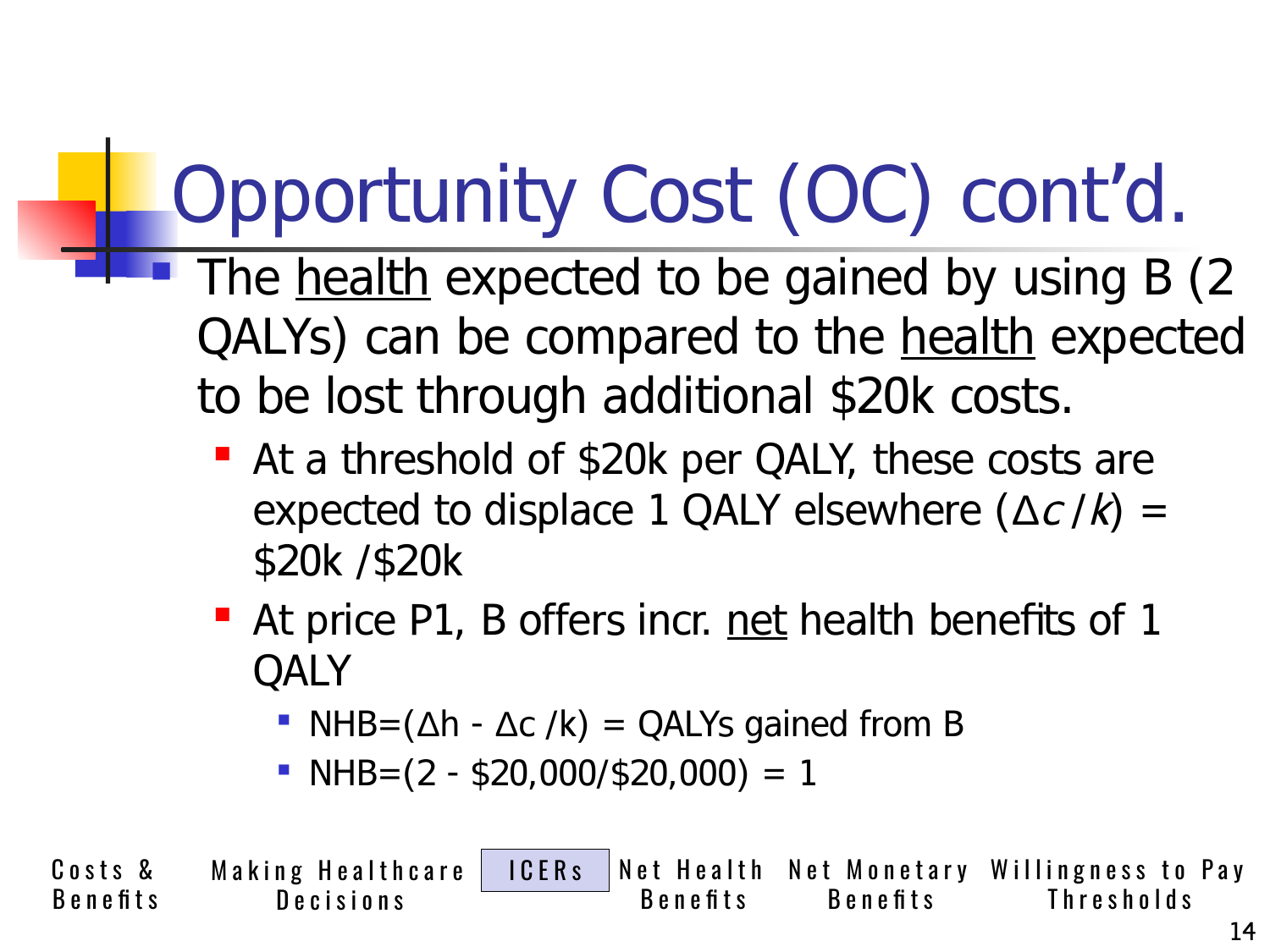

# Opportunity Cost (OC) cont’d.
The health expected to be gained by using B (2 QALYs) can be compared to the health expected to be lost through additional $20k costs.
At a threshold of $20k per QALY, these costs are expected to displace 1 QALY elsewhere (Δc /k) = $20k /$20k
At price P1, B offers incr. net health benefits of 1 QALY
NHB=(Δh - Δc /k) = QALYs gained from B
NHB=(2 - $20,000/$20,000) = 1
Costs & Benefits
Net Health Benefits
Net Monetary Benefits
Willingness to Pay Thresholds
ICERs
Making Healthcare Decisions

14